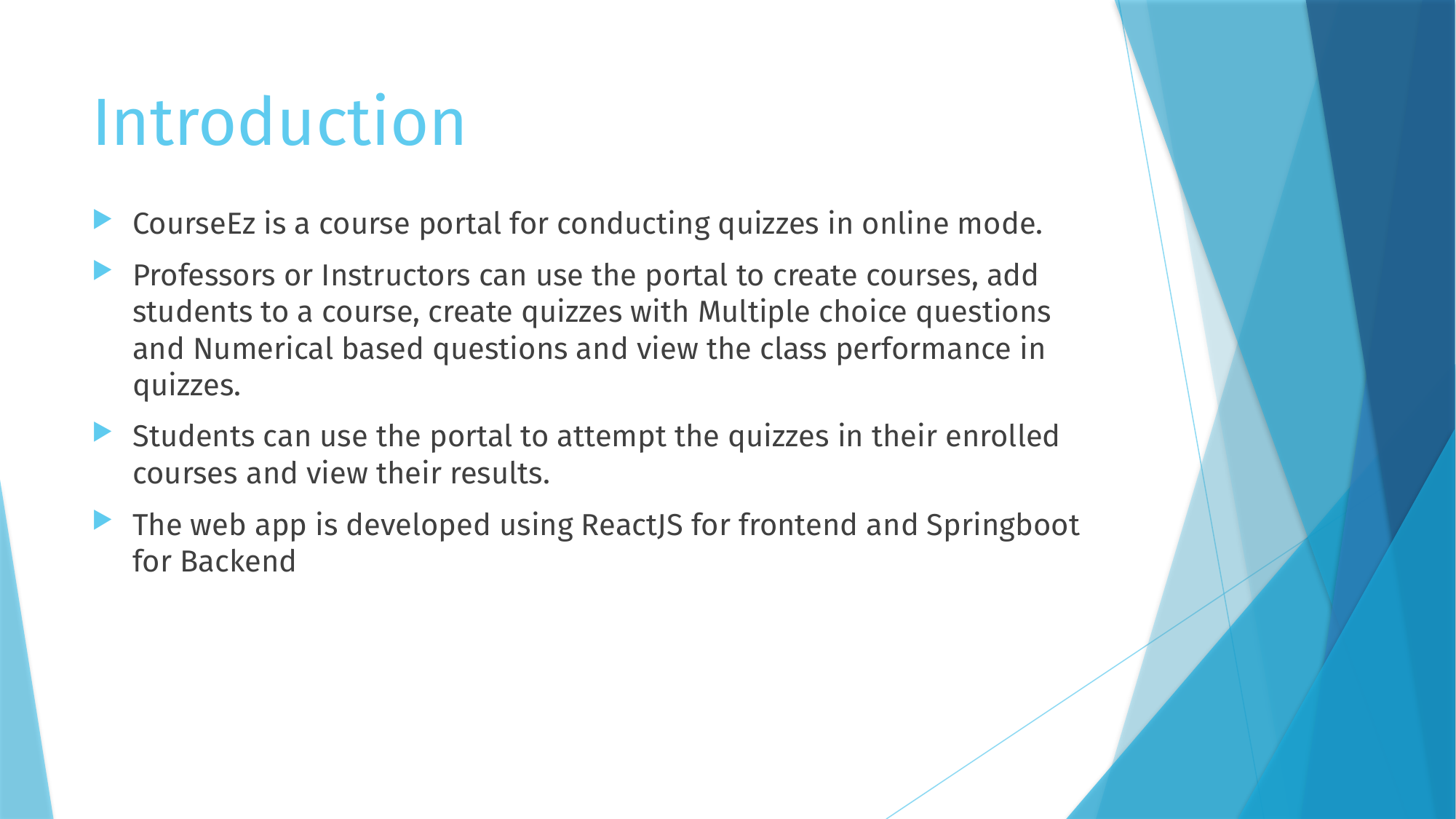

# Introduction
CourseEz is a course portal for conducting quizzes in online mode.
Professors or Instructors can use the portal to create courses, add students to a course, create quizzes with Multiple choice questions and Numerical based questions and view the class performance in quizzes.
Students can use the portal to attempt the quizzes in their enrolled courses and view their results.
The web app is developed using ReactJS for frontend and Springboot for Backend